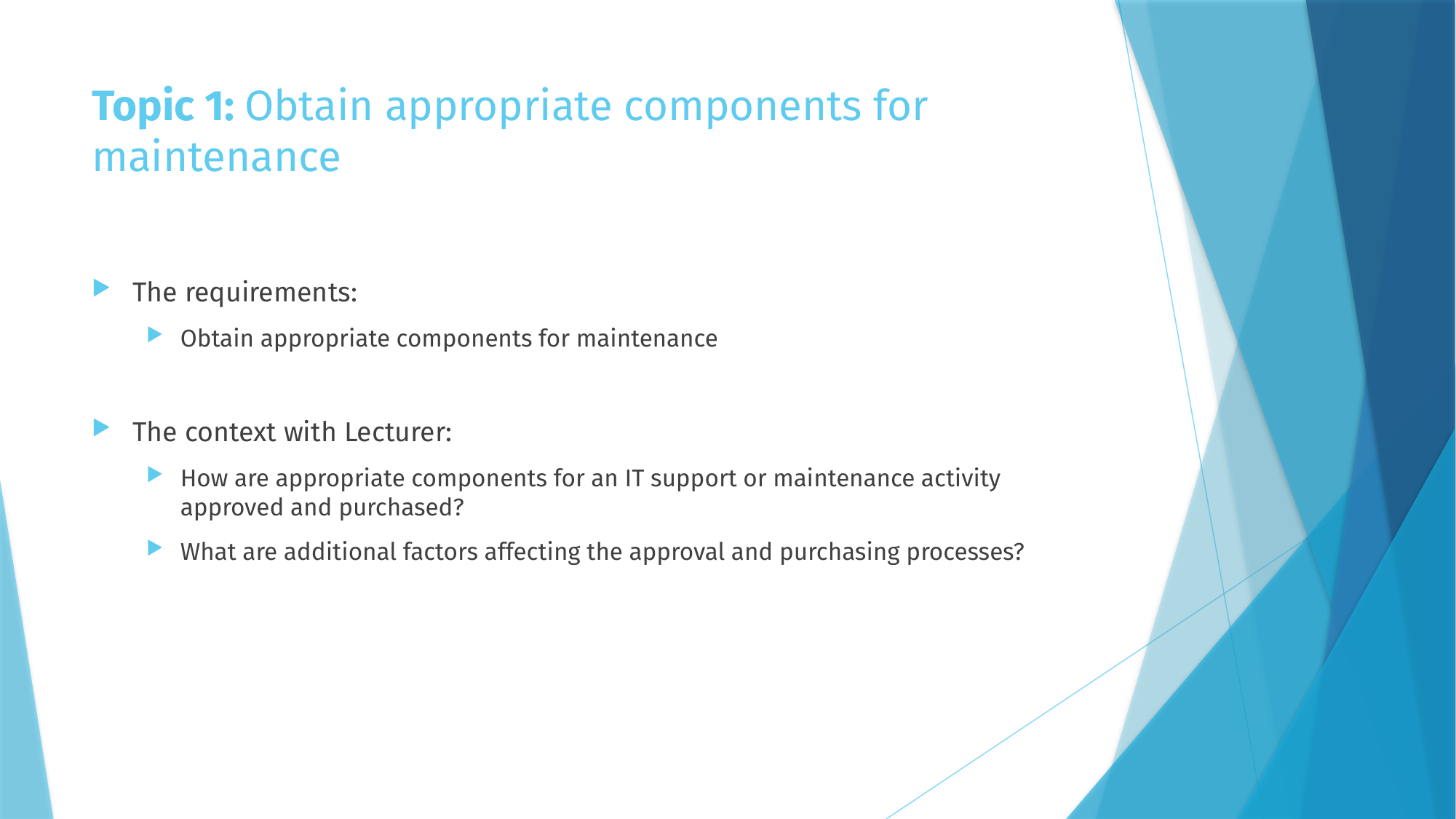

# Topic 1: Obtain appropriate components for maintenance
The requirements:
Obtain appropriate components for maintenance

The context with Lecturer:
How are appropriate components for an IT support or maintenance activity approved and purchased?
What are additional factors affecting the approval and purchasing processes?